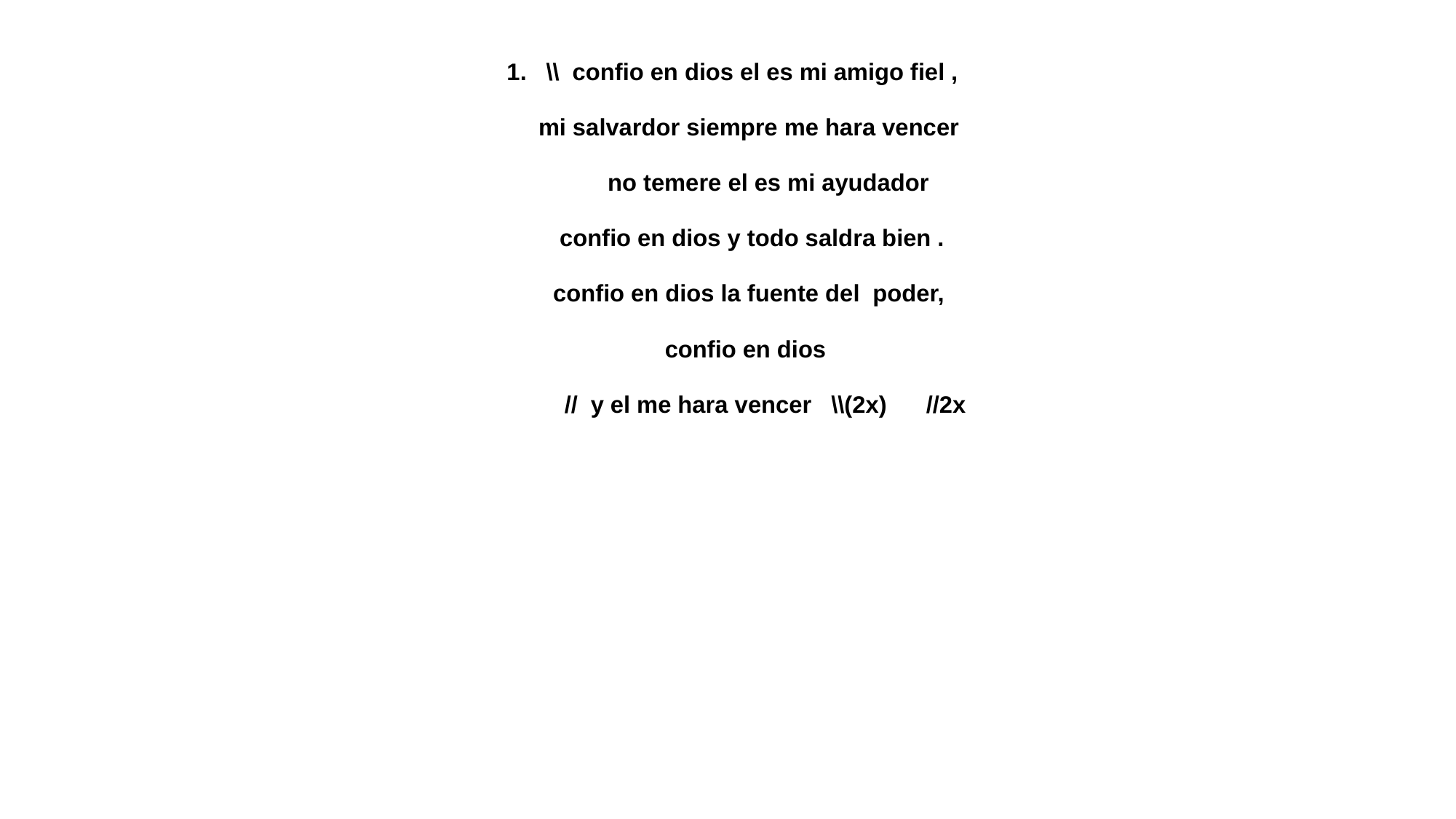

1.   \\  confio en dios el es mi amigo fiel ,

       mi salvardor siempre me hara vencer

             no temere el es mi ayudador

       confio en dios y todo saldra bien .

      confio en dios la fuente del  poder,

      confio en dios

           //  y el me hara vencer   \\(2x)      //2x